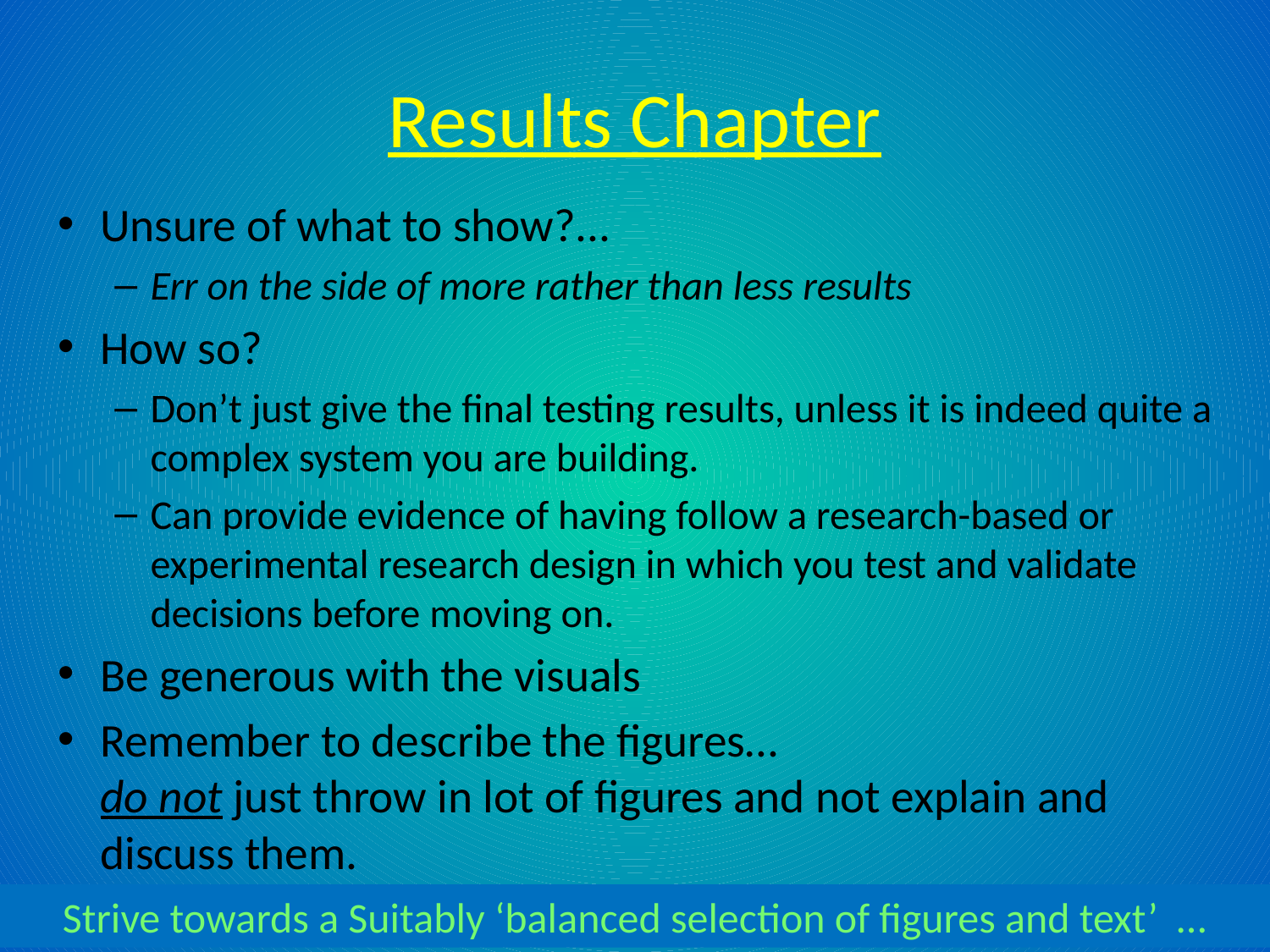

# Results Chapter
Unsure of what to show?...
Err on the side of more rather than less results
How so?
Don’t just give the final testing results, unless it is indeed quite a complex system you are building.
Can provide evidence of having follow a research-based or experimental research design in which you test and validate decisions before moving on.
Be generous with the visuals
Remember to describe the figures…
do not just throw in lot of figures and not explain and discuss them.
Strive towards a Suitably ‘balanced selection of figures and text’  …